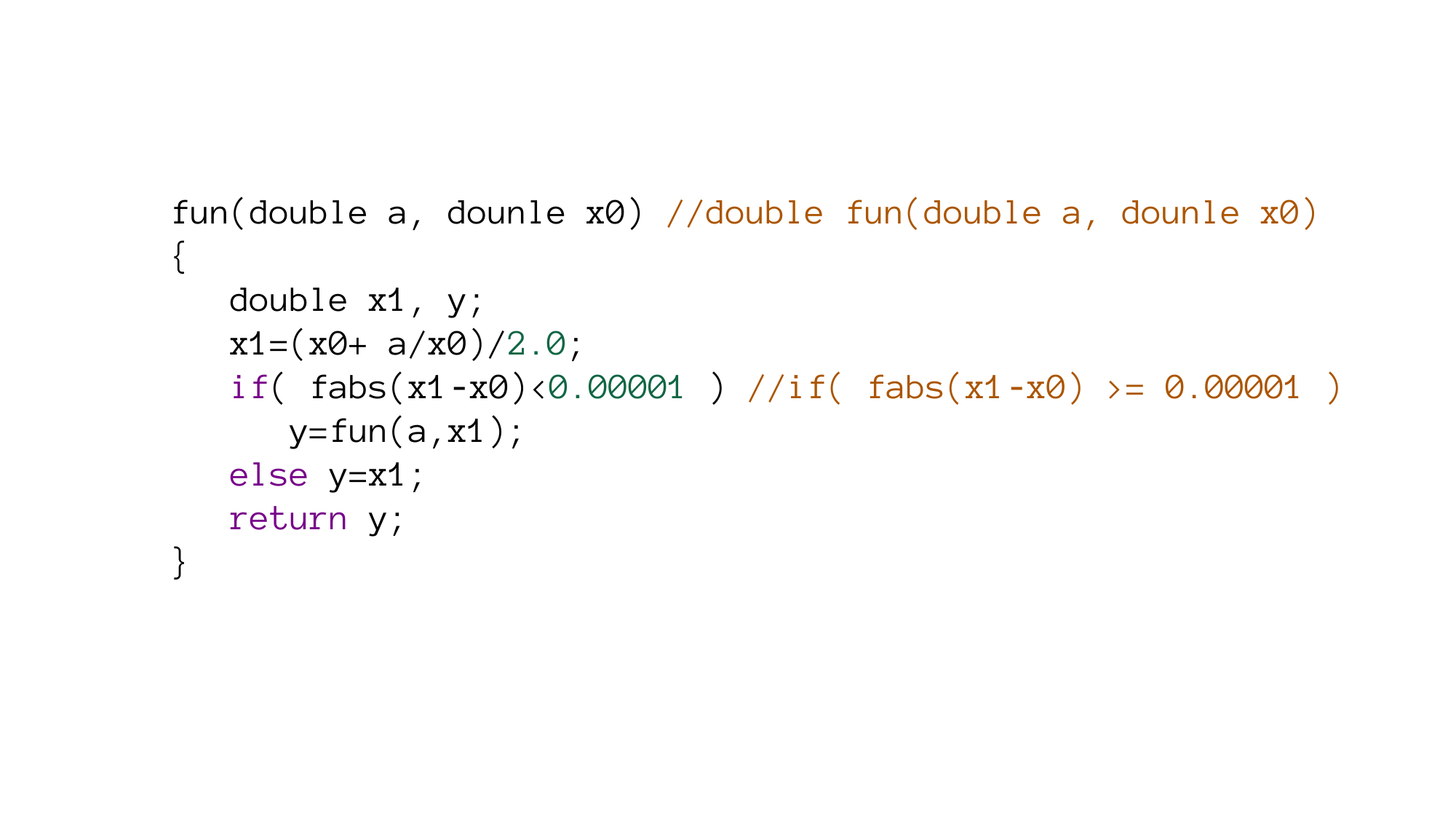

fun(double a, dounle x0) //double fun(double a, dounle x0)
{
   double x1, y;
   x1=(x0+ a/x0)/2.0;
   if( fabs(x1‐x0)<0.00001 ) //if( fabs(x1‐x0) >= 0.00001 )
      y=fun(a,x1);
   else y=x1;
   return y;
}